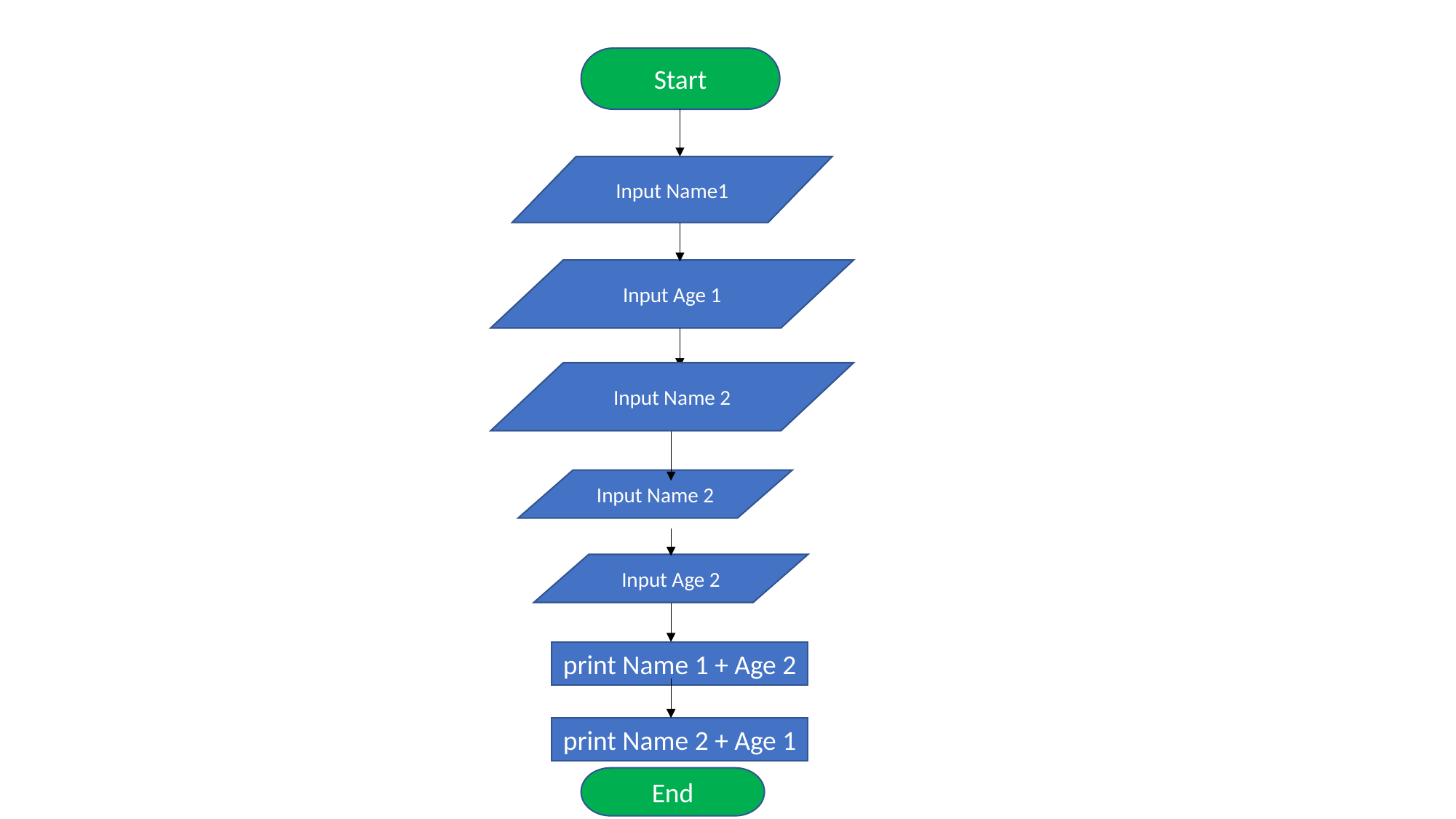

Start
Input Name1
Input Age 1
Input Name 2
Input Name 2
Input Age 2
print Name 1 + Age 2
print Name 2 + Age 1
End